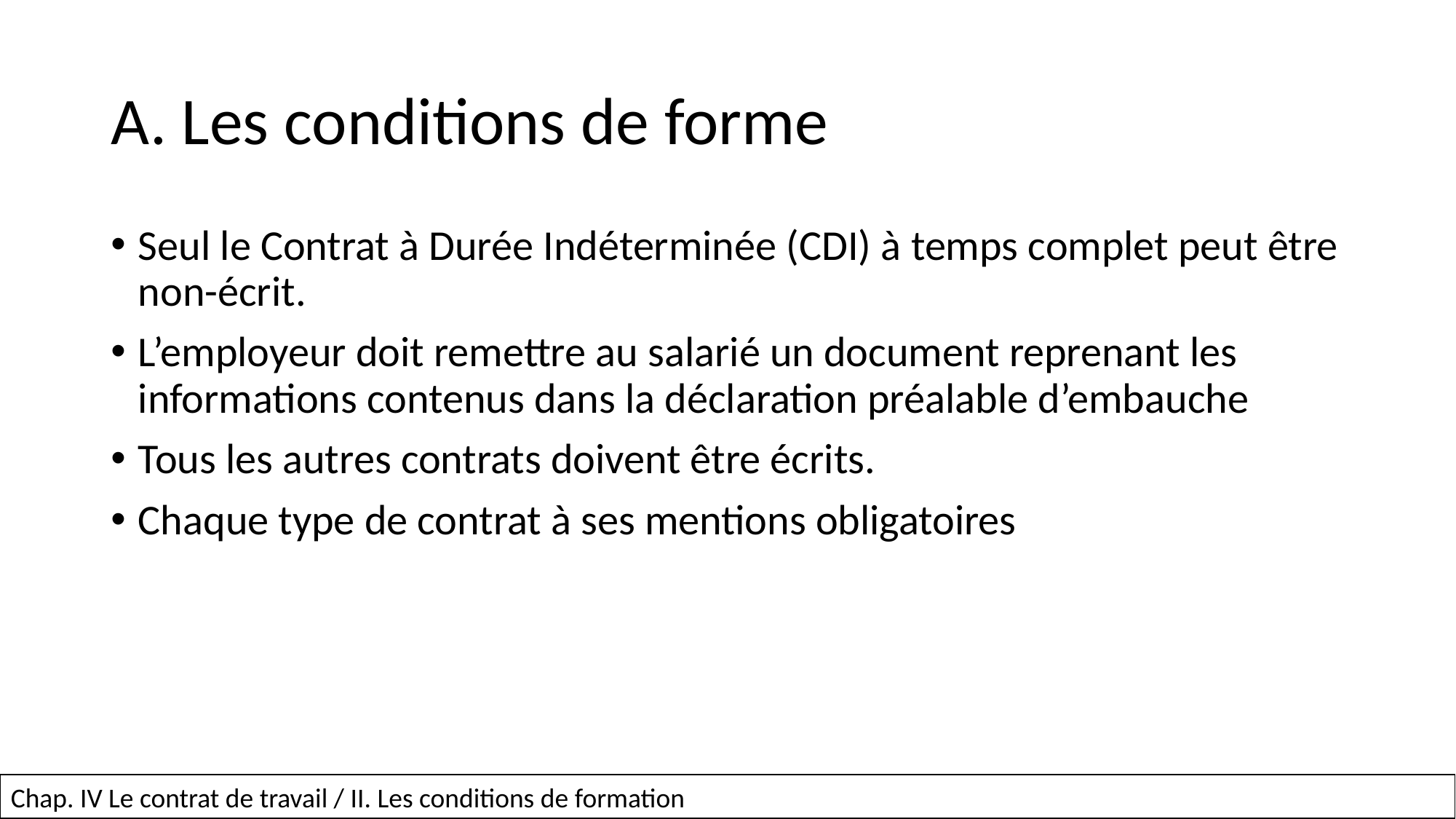

# A. Les conditions de forme
Seul le Contrat à Durée Indéterminée (CDI) à temps complet peut être non-écrit.
L’employeur doit remettre au salarié un document reprenant les informations contenus dans la déclaration préalable d’embauche
Tous les autres contrats doivent être écrits.
Chaque type de contrat à ses mentions obligatoires
8
Chap. IV Le contrat de travail / II. Les conditions de formation